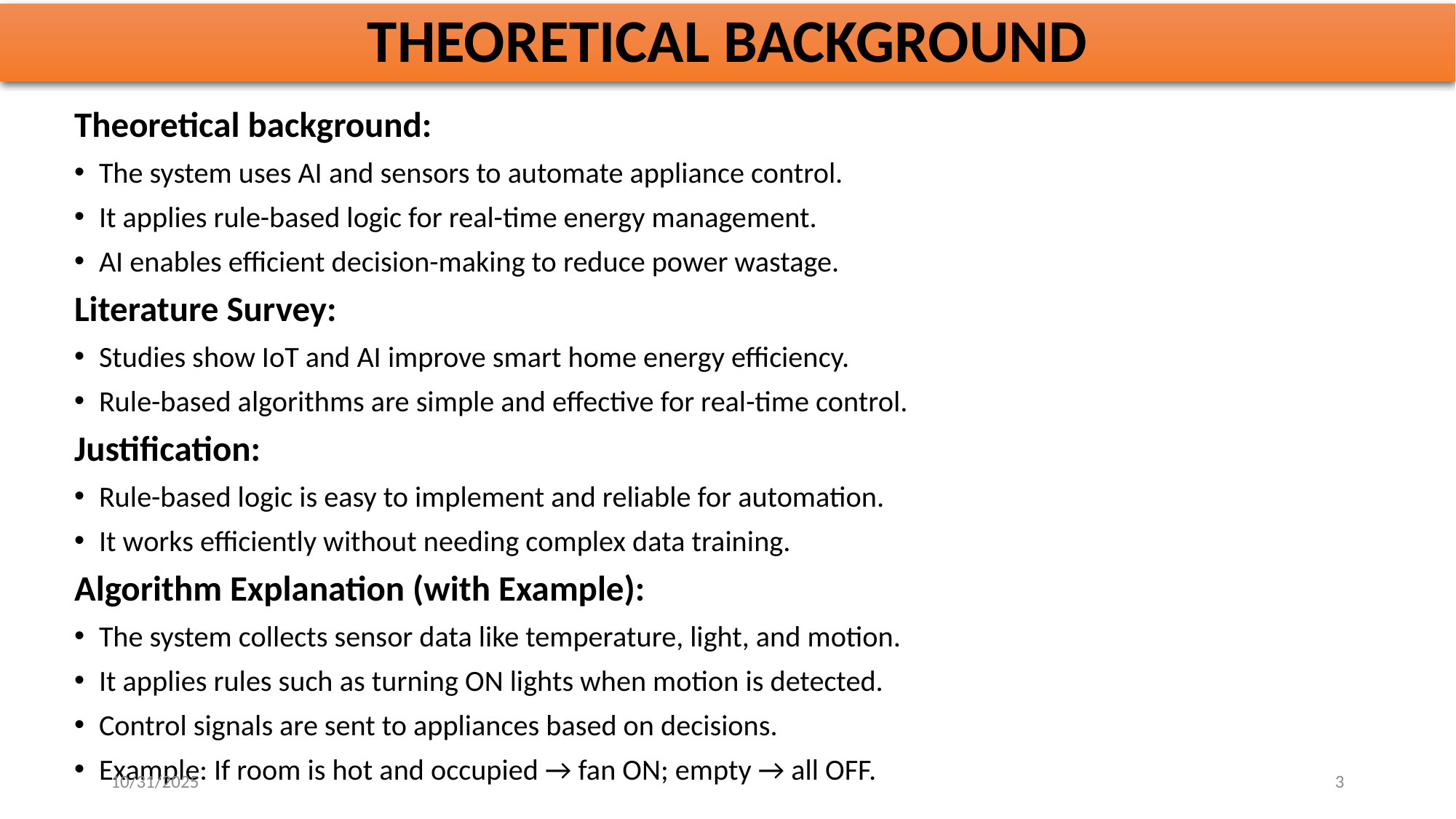

# THEORETICAL BACKGROUND
Theoretical background:
The system uses AI and sensors to automate appliance control.
It applies rule-based logic for real-time energy management.
AI enables efficient decision-making to reduce power wastage.
Literature Survey:
Studies show IoT and AI improve smart home energy efficiency.
Rule-based algorithms are simple and effective for real-time control.
Justification:
Rule-based logic is easy to implement and reliable for automation.
It works efficiently without needing complex data training.
Algorithm Explanation (with Example):
The system collects sensor data like temperature, light, and motion.
It applies rules such as turning ON lights when motion is detected.
Control signals are sent to appliances based on decisions.
Example: If room is hot and occupied → fan ON; empty → all OFF.
10/31/2025
3